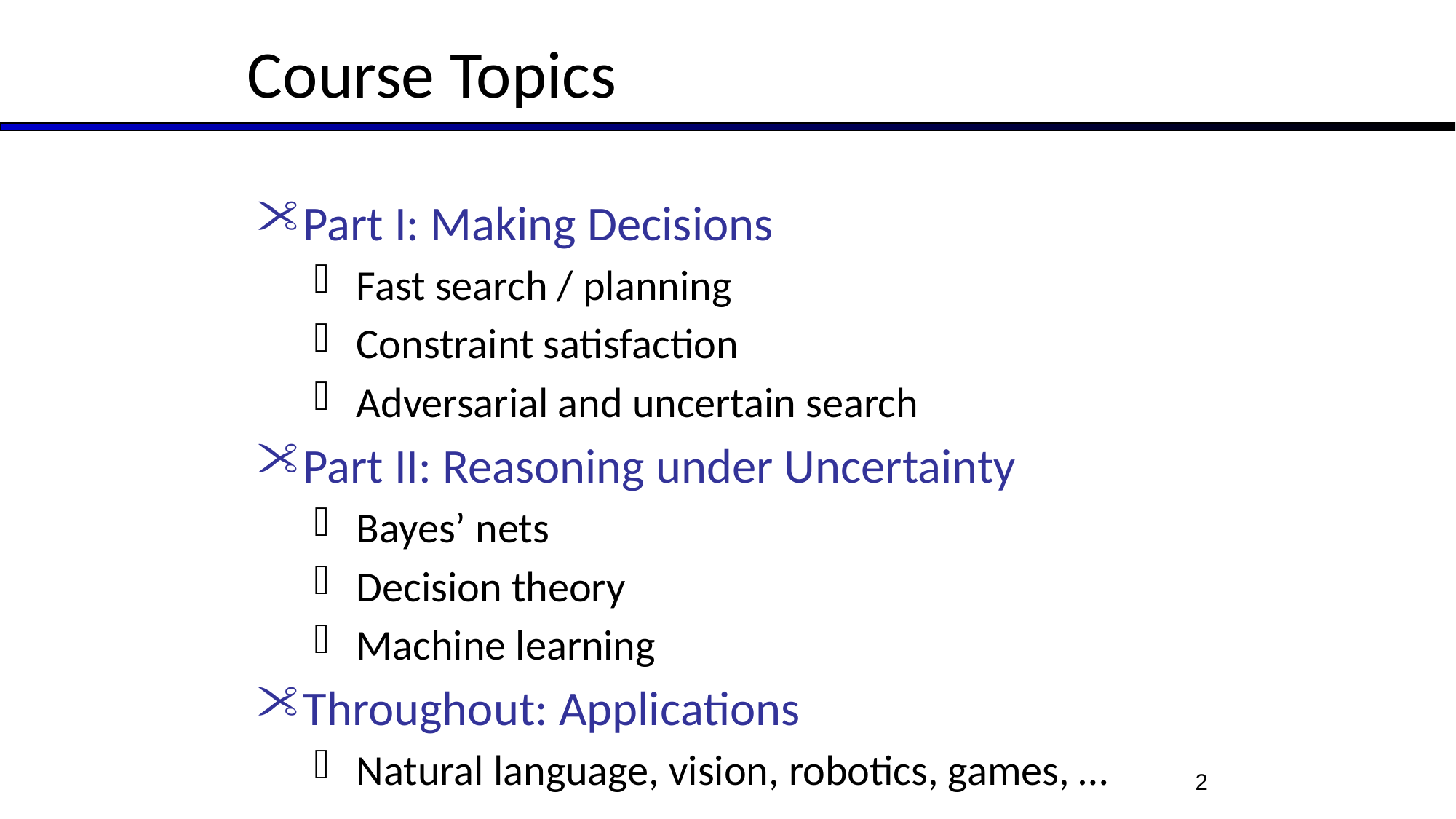

# Course Topics
Part I: Making Decisions
Fast search / planning
Constraint satisfaction
Adversarial and uncertain search
Part II: Reasoning under Uncertainty
Bayes’ nets
Decision theory
Machine learning
Throughout: Applications
Natural language, vision, robotics, games, …

2